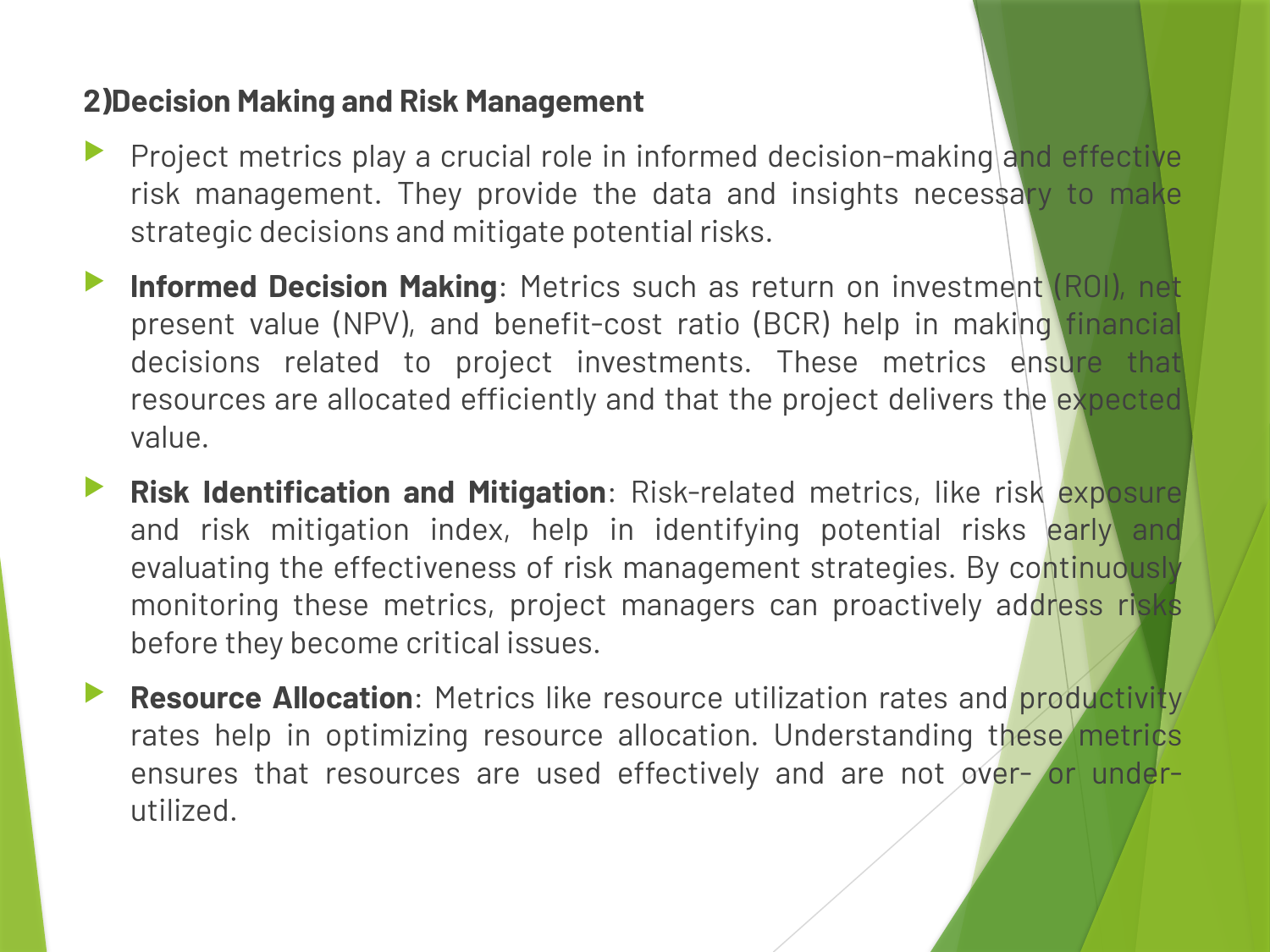

2)Decision Making and Risk Management
Project metrics play a crucial role in informed decision-making and effective risk management. They provide the data and insights necessary to make strategic decisions and mitigate potential risks.
Informed Decision Making: Metrics such as return on investment (ROI), net present value (NPV), and benefit-cost ratio (BCR) help in making financial decisions related to project investments. These metrics ensure that resources are allocated efficiently and that the project delivers the expected value.
Risk Identification and Mitigation: Risk-related metrics, like risk exposure and risk mitigation index, help in identifying potential risks early and evaluating the effectiveness of risk management strategies. By continuously monitoring these metrics, project managers can proactively address risks before they become critical issues.
Resource Allocation: Metrics like resource utilization rates and productivity rates help in optimizing resource allocation. Understanding these metrics ensures that resources are used effectively and are not over- or under-utilized.